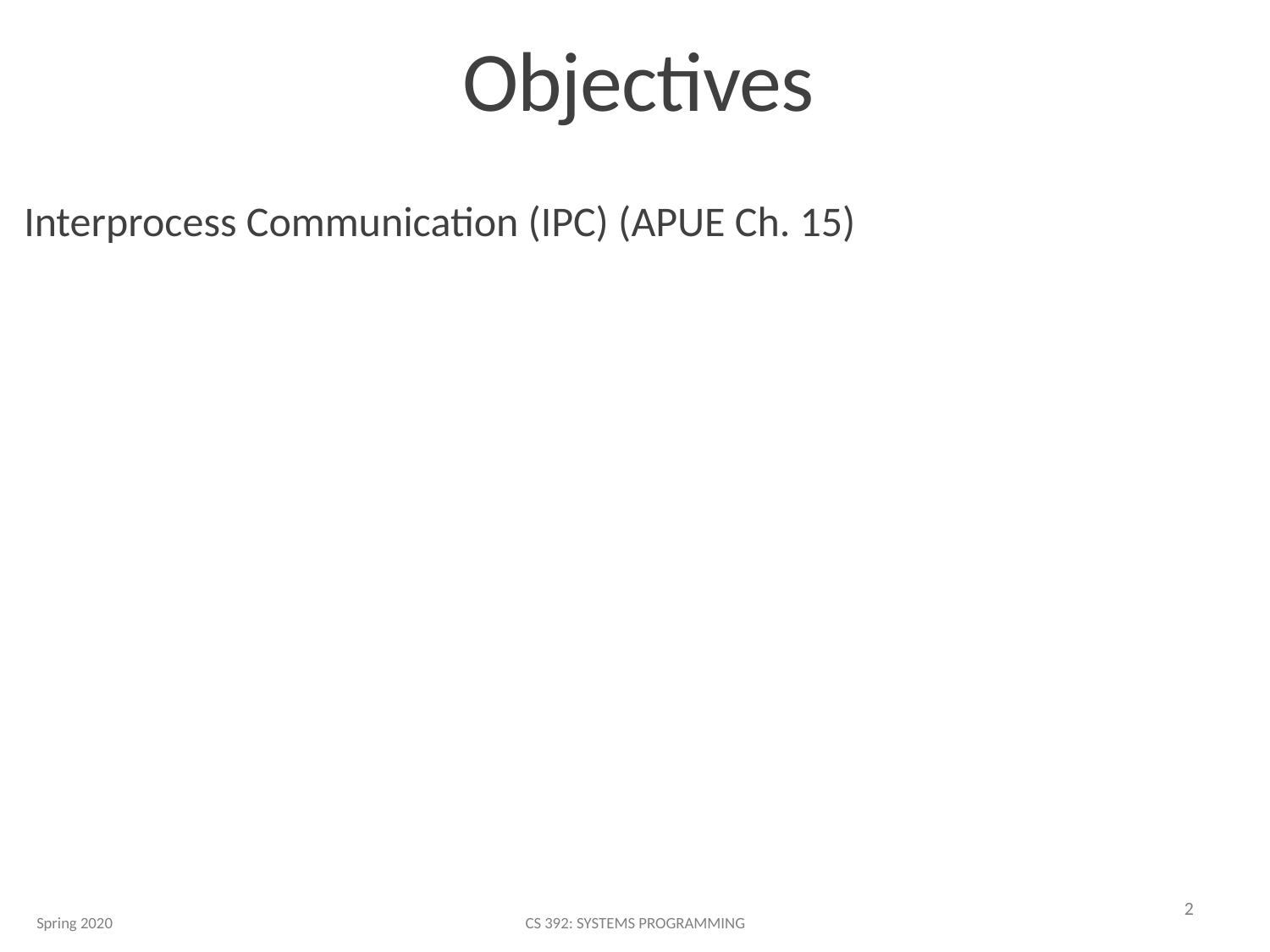

# Objectives
Interprocess Communication (IPC) (APUE Ch. 15)

2
Spring 2020
CS 392: Systems Programming